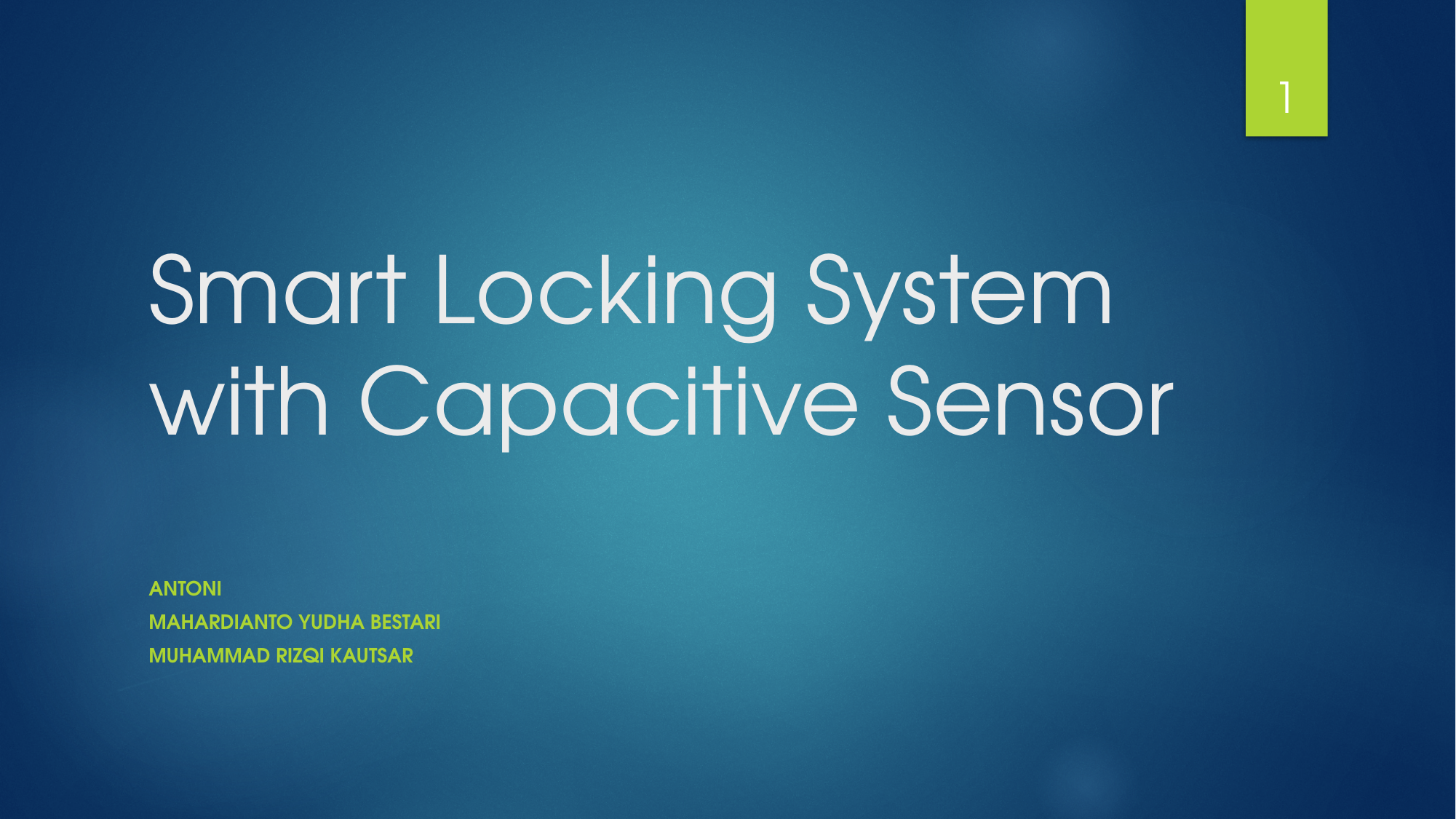

1
# Smart Locking System with Capacitive Sensor
Antoni
Mahardianto Yudha Bestari
Muhammad Rizqi Kautsar